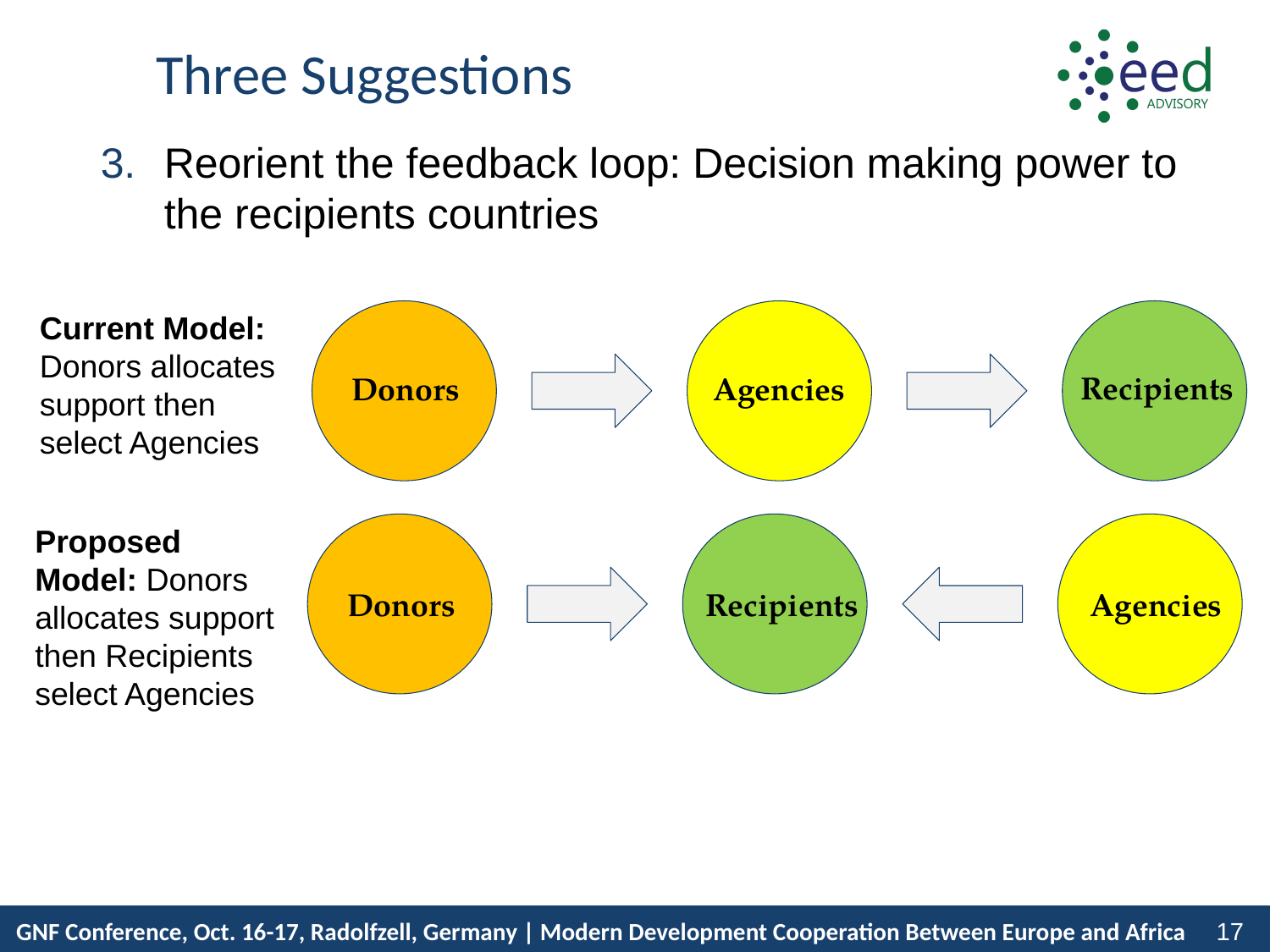

Three Suggestions
Reorient the feedback loop: Decision making power to the recipients countries

Recipients
Donors
Agencies
Current Model: Donors allocates support then select Agencies

Donors
Recipients
Agencies
Proposed Model: Donors allocates support then Recipients select Agencies
17